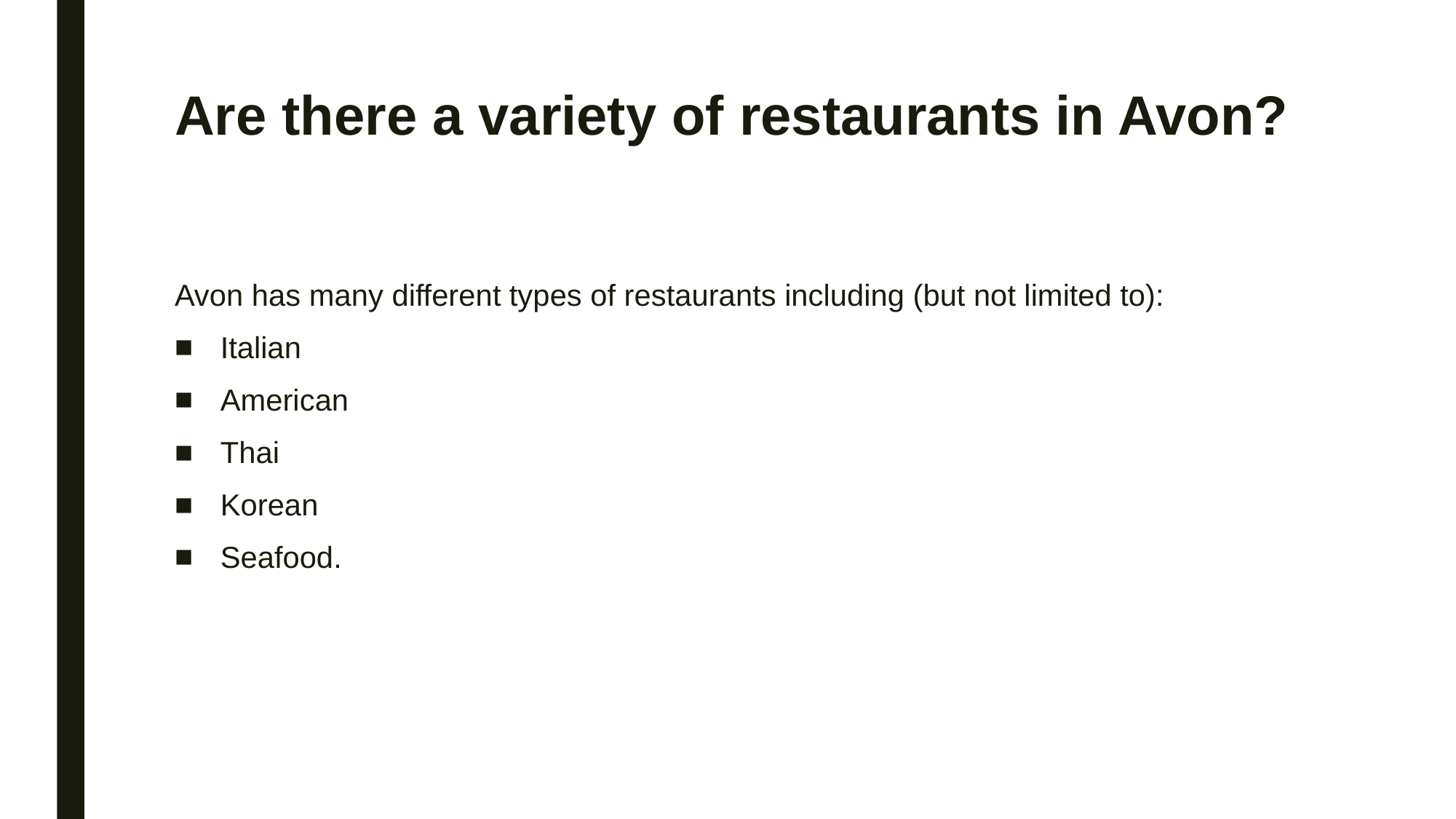

# Are there a variety of restaurants in Avon?
Avon has many different types of restaurants including (but not limited to):
Italian
American
Thai
Korean
Seafood.